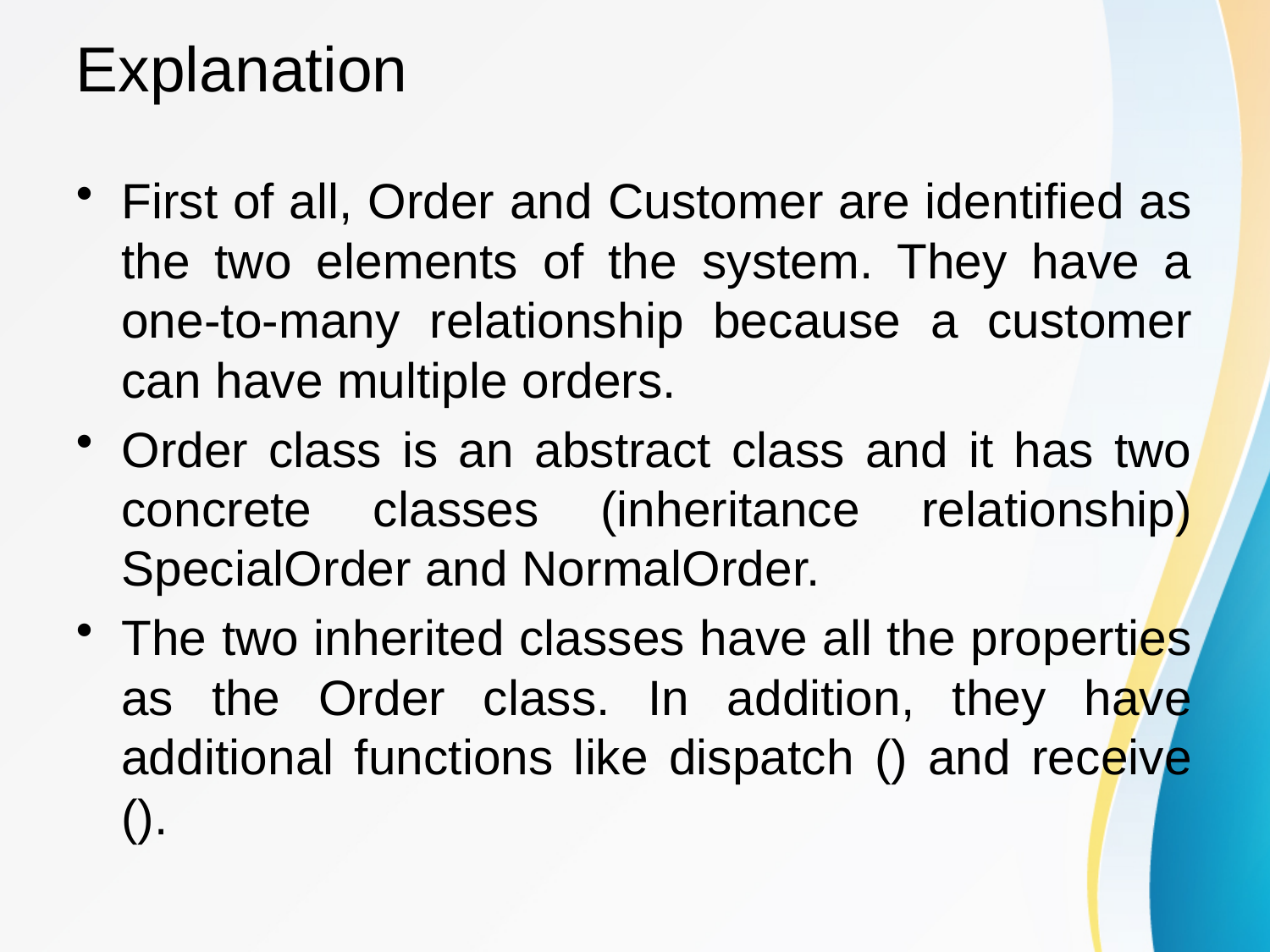

# Explanation
First of all, Order and Customer are identified as the two elements of the system. They have a one-to-many relationship because a customer can have multiple orders.
Order class is an abstract class and it has two concrete classes (inheritance relationship) SpecialOrder and NormalOrder.
The two inherited classes have all the properties as the Order class. In addition, they have additional functions like dispatch () and receive ().